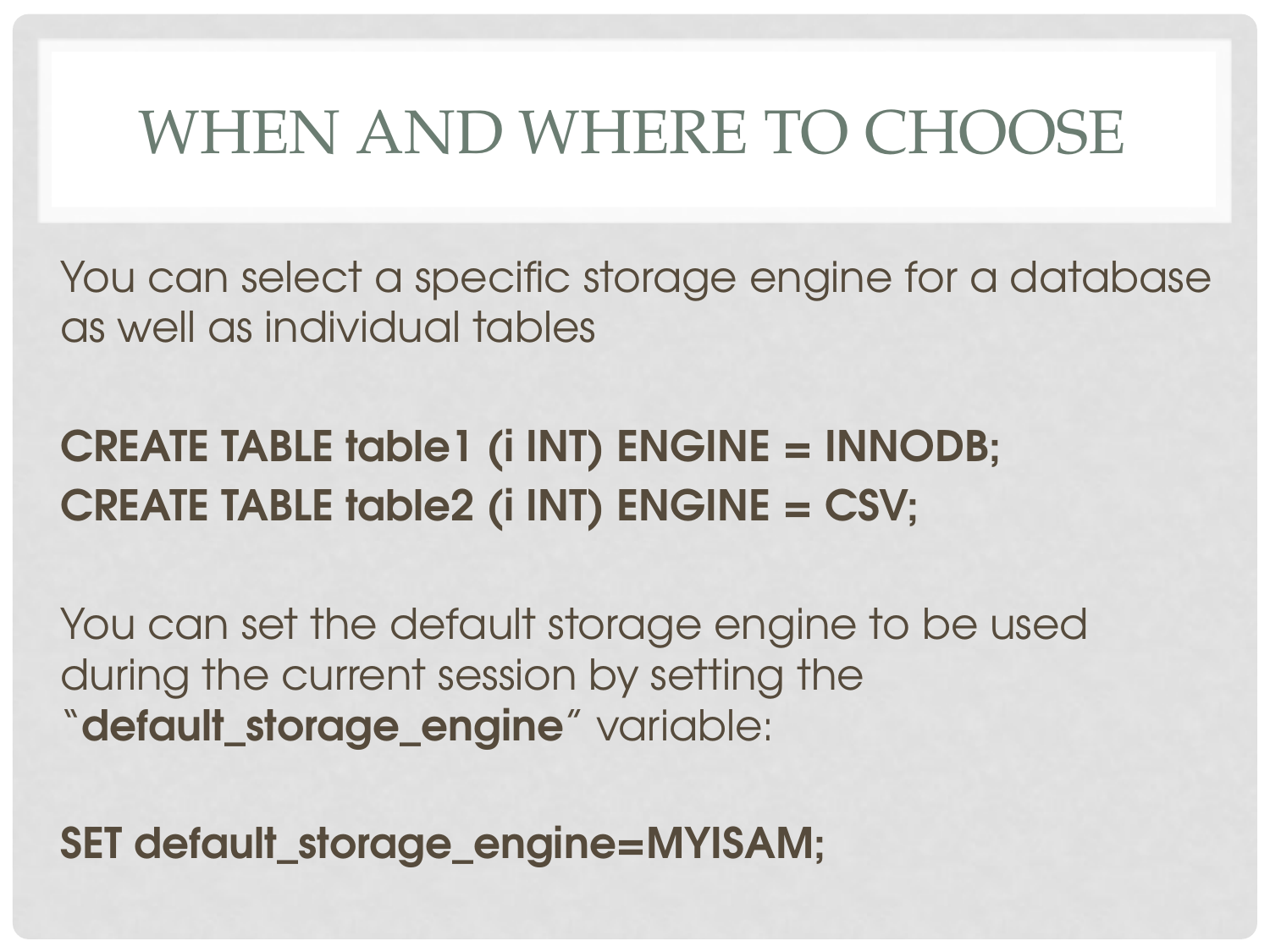

# When And Where to Choose
You can select a specific storage engine for a database as well as individual tables

CREATE TABLE table1 (i INT) ENGINE = INNODB;
CREATE TABLE table2 (i INT) ENGINE = CSV;

You can set the default storage engine to be used during the current session by setting the “default_storage_engine” variable:

SET default_storage_engine=MYISAM;